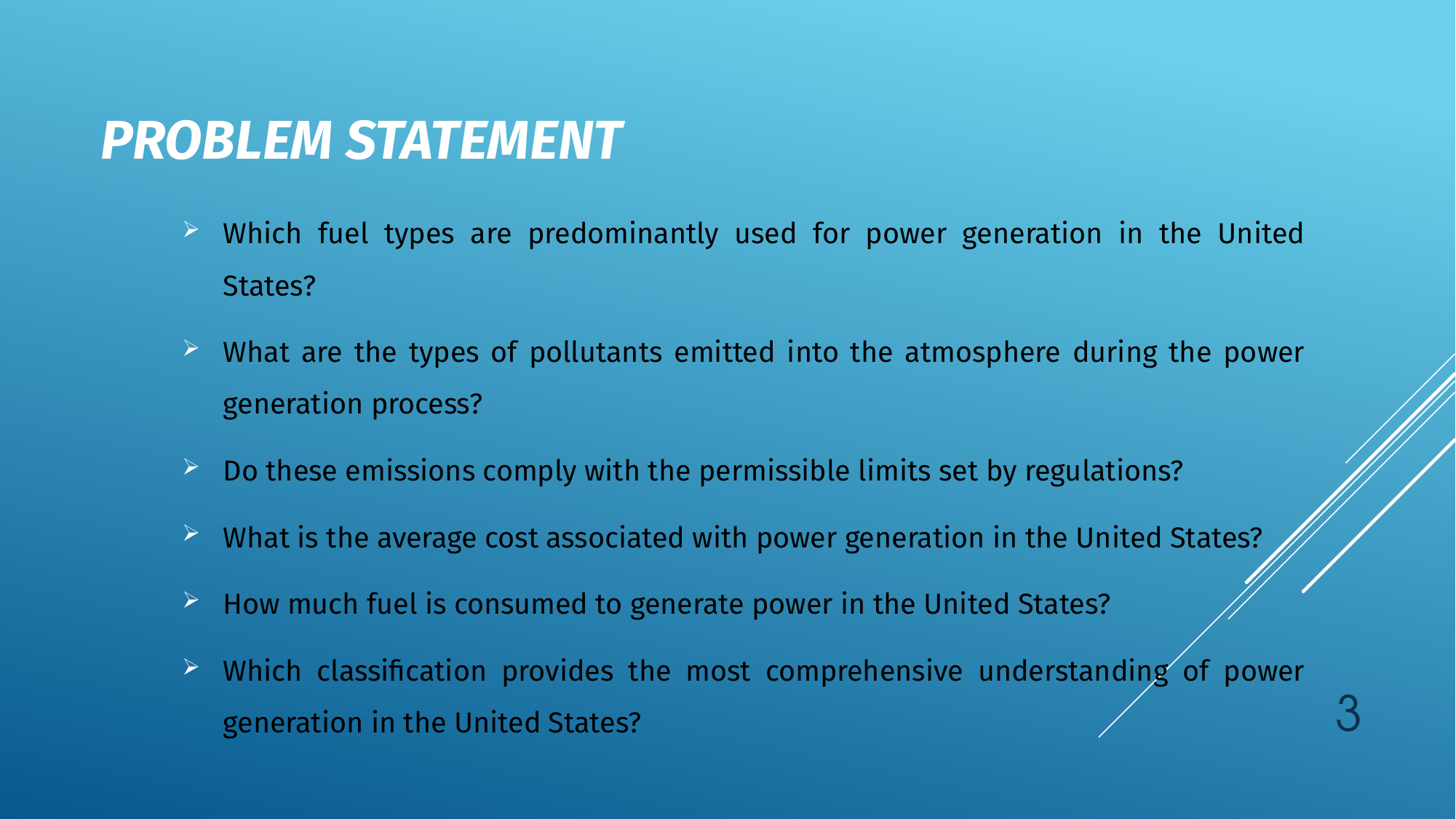

# PROBLEM STATEMENT
Which fuel types are predominantly used for power generation in the United States?
What are the types of pollutants emitted into the atmosphere during the power generation process?
Do these emissions comply with the permissible limits set by regulations?
What is the average cost associated with power generation in the United States?
How much fuel is consumed to generate power in the United States?
Which classification provides the most comprehensive understanding of power generation in the United States?
3